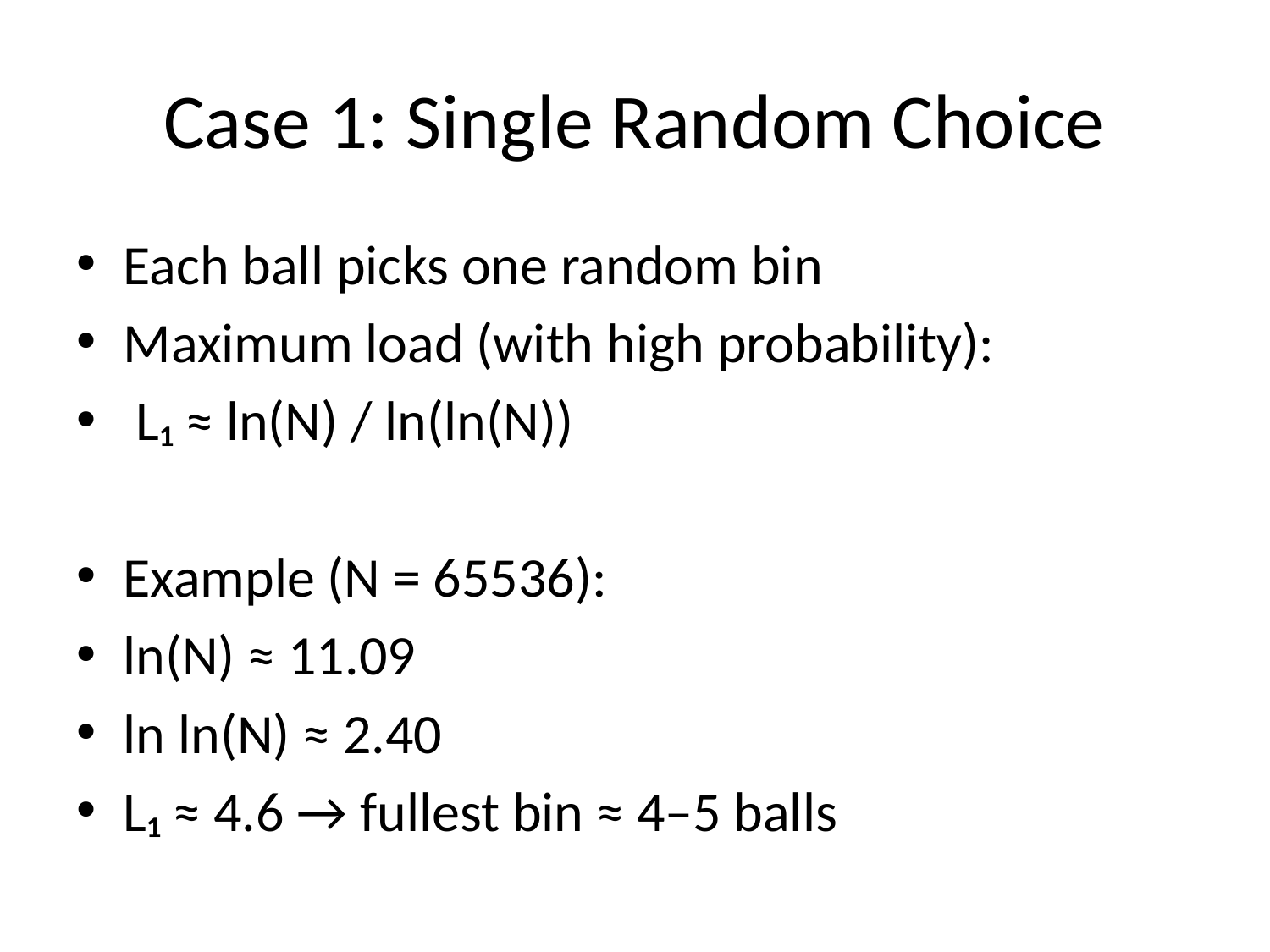

# Case 1: Single Random Choice
Each ball picks one random bin
Maximum load (with high probability):
 L₁ ≈ ln(N) / ln(ln(N))

Example (N = 65536):
ln(N) ≈ 11.09
ln ln(N) ≈ 2.40
L₁ ≈ 4.6 → fullest bin ≈ 4–5 balls